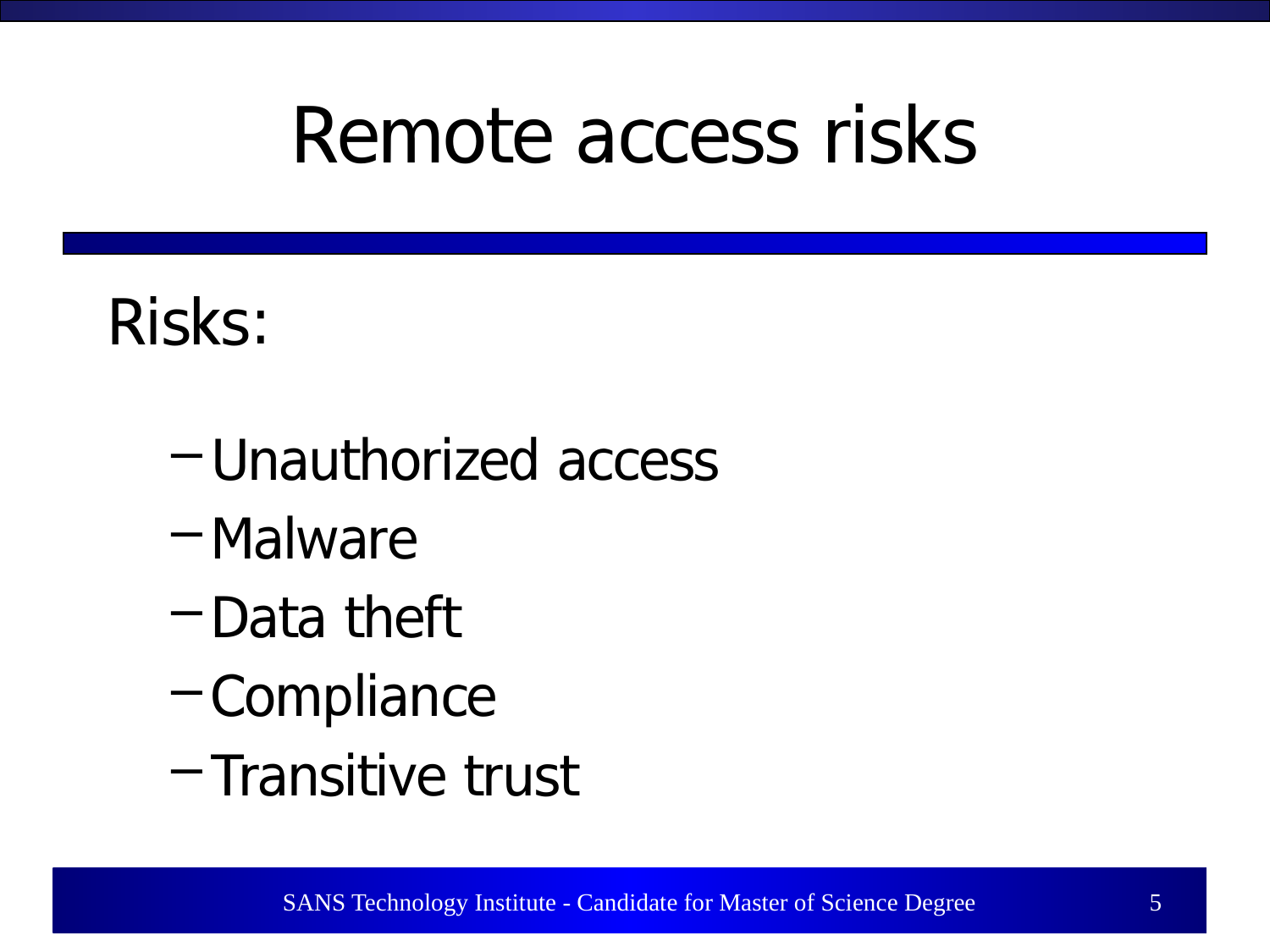

# Remote access risks
Risks:

Unauthorized access
Malware
Data theft
Compliance
Transitive trust
5
SANS Technology Institute - Candidate for Master of Science Degree